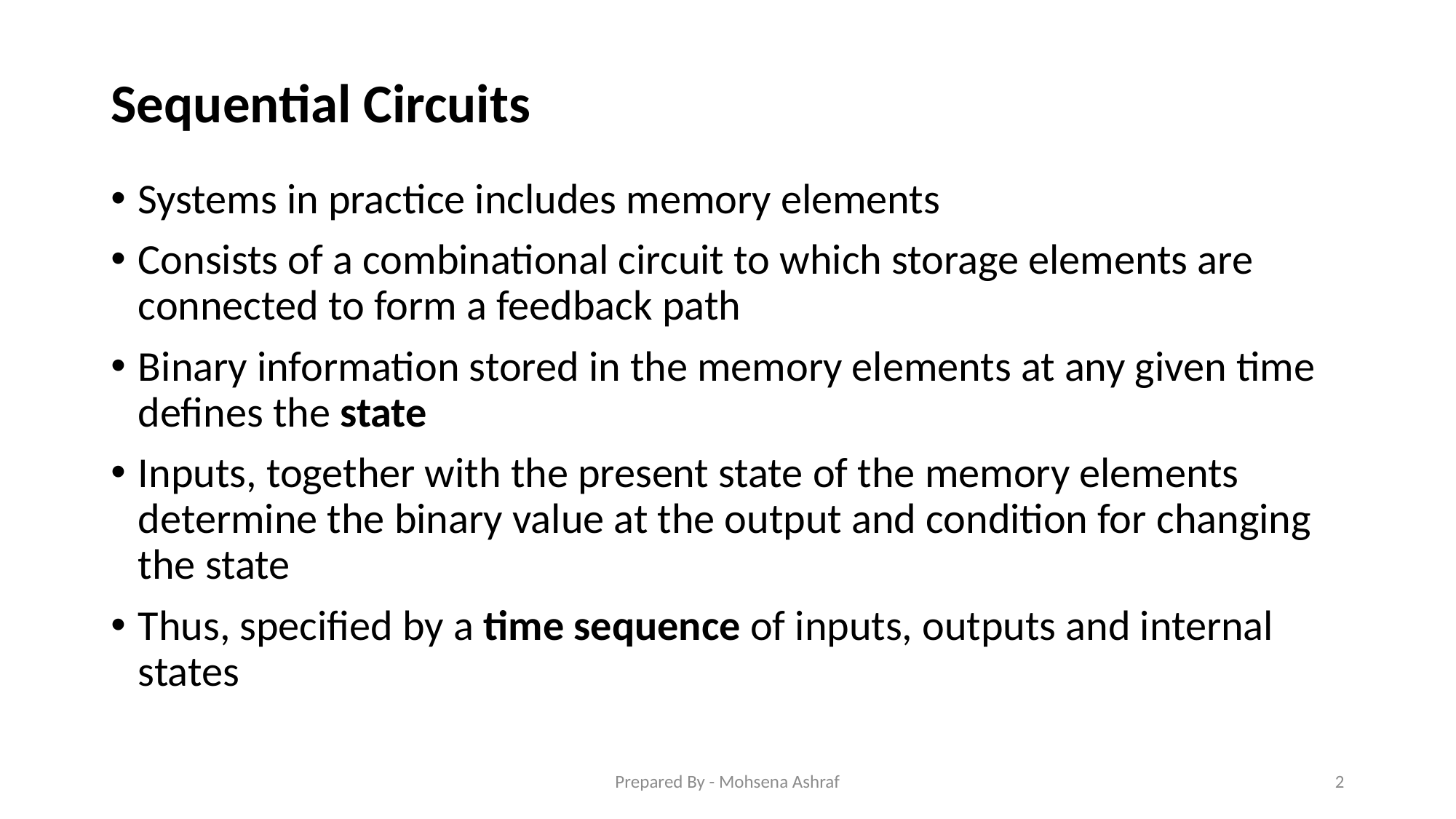

# Sequential Circuits
Systems in practice includes memory elements
Consists of a combinational circuit to which storage elements are connected to form a feedback path
Binary information stored in the memory elements at any given time defines the state
Inputs, together with the present state of the memory elements determine the binary value at the output and condition for changing the state
Thus, specified by a time sequence of inputs, outputs and internal states

Prepared By - Mohsena Ashraf
2